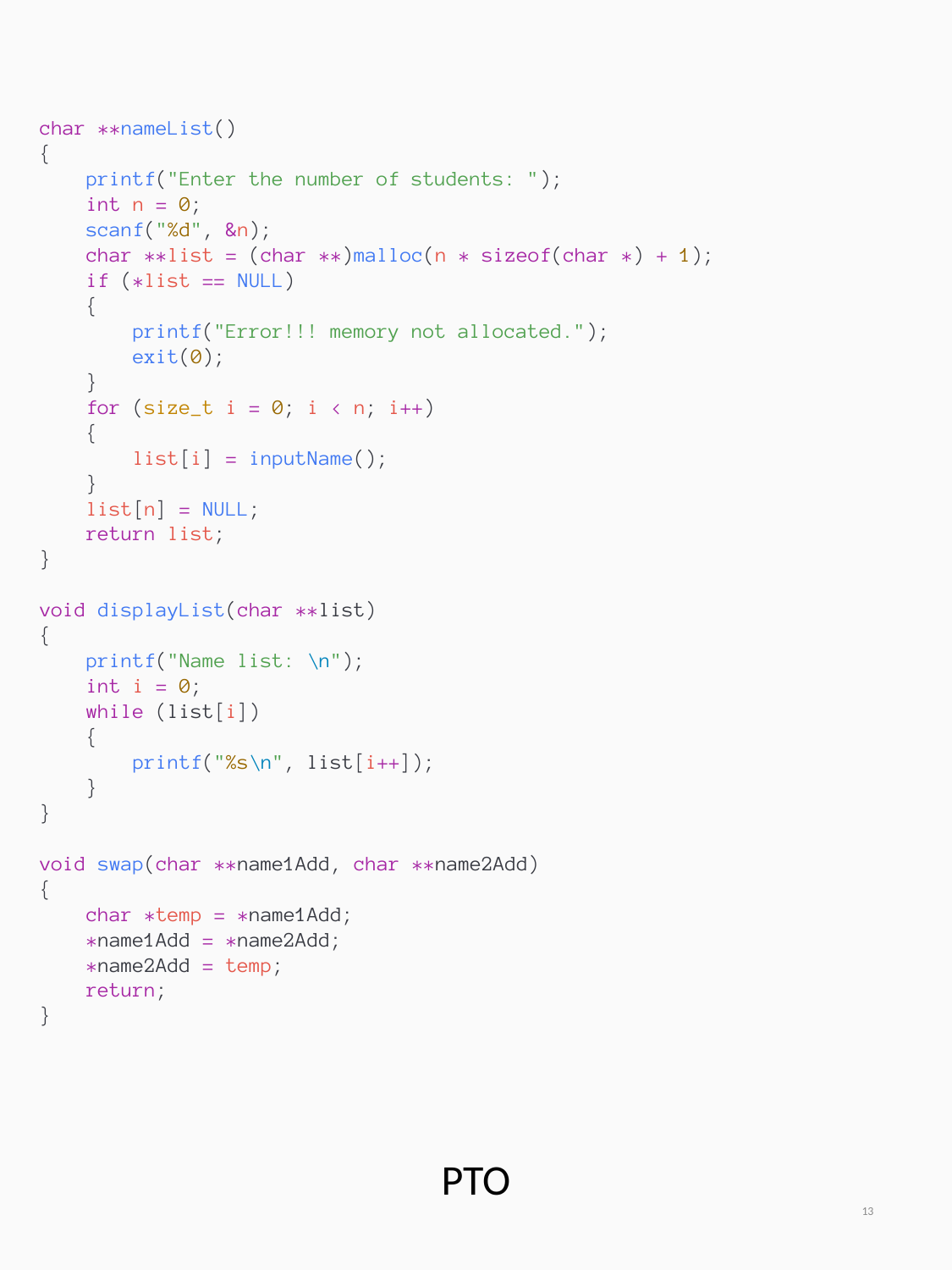

char **nameList()
{
    printf("Enter the number of students: ");
    int n = 0;
    scanf("%d", &n);
    char **list = (char **)malloc(n * sizeof(char *) + 1);
    if (*list == NULL)
    {
        printf("Error!!! memory not allocated.");
        exit(0);
    }
    for (size_t i = 0; i < n; i++)
    {
        list[i] = inputName();
    }
    list[n] = NULL;
    return list;
}
void displayList(char **list)
{
    printf("Name list: \n");
    int i = 0;
    while (list[i])
    {
        printf("%s\n", list[i++]);
    }
}
void swap(char **name1Add, char **name2Add)
{
    char *temp = *name1Add;
    *name1Add = *name2Add;
    *name2Add = temp;
    return;
}

PTO
13